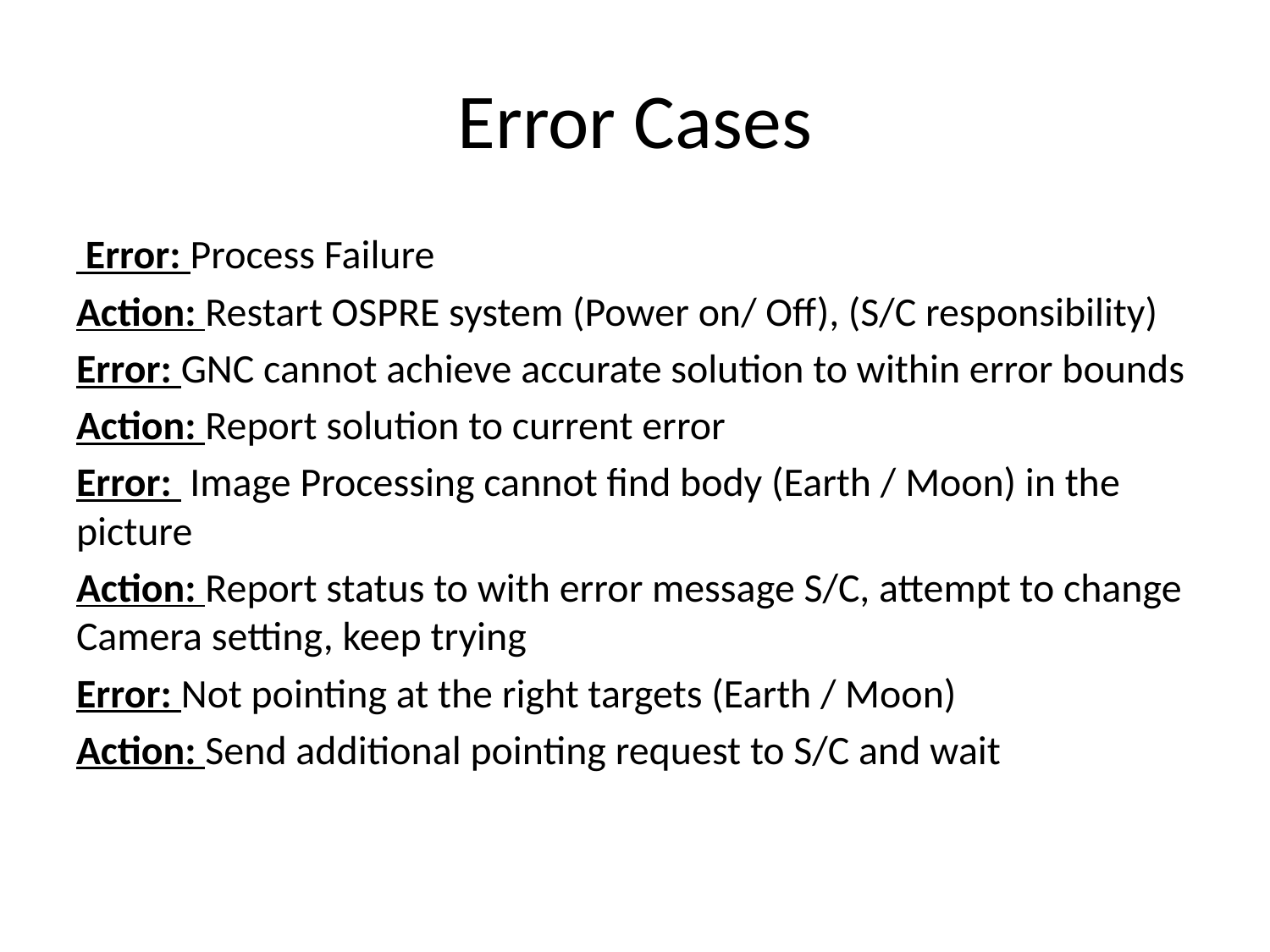

# Error Cases
 Error: Process Failure
Action: Restart OSPRE system (Power on/ Off), (S/C responsibility)
Error: GNC cannot achieve accurate solution to within error bounds
Action: Report solution to current error
Error:  Image Processing cannot find body (Earth / Moon) in the picture
Action: Report status to with error message S/C, attempt to change Camera setting, keep trying
Error: Not pointing at the right targets (Earth / Moon)
Action: Send additional pointing request to S/C and wait